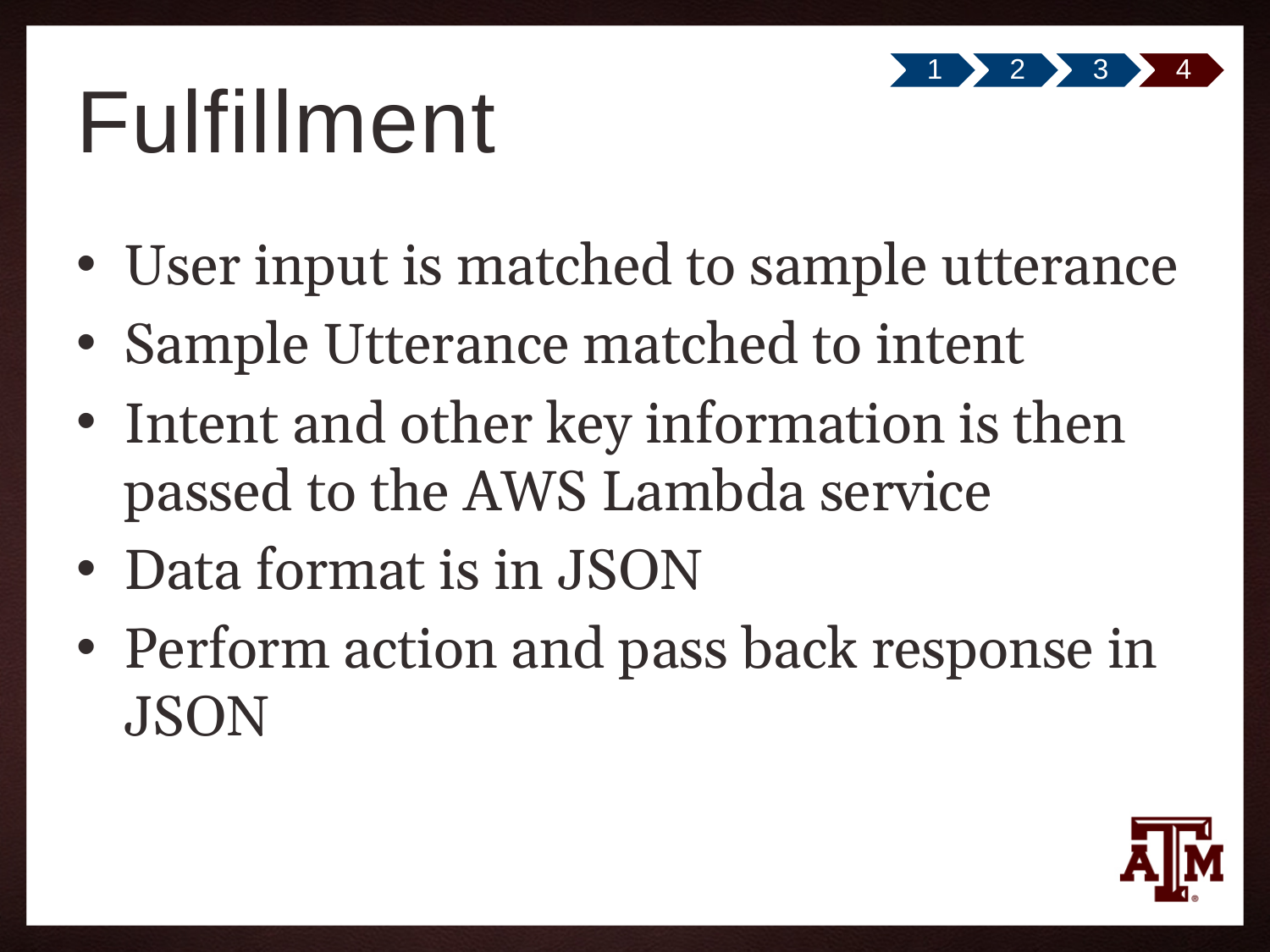

1
2
3
4
# Fulfillment
User input is matched to sample utterance
Sample Utterance matched to intent
Intent and other key information is then passed to the AWS Lambda service
Data format is in JSON
Perform action and pass back response in JSON